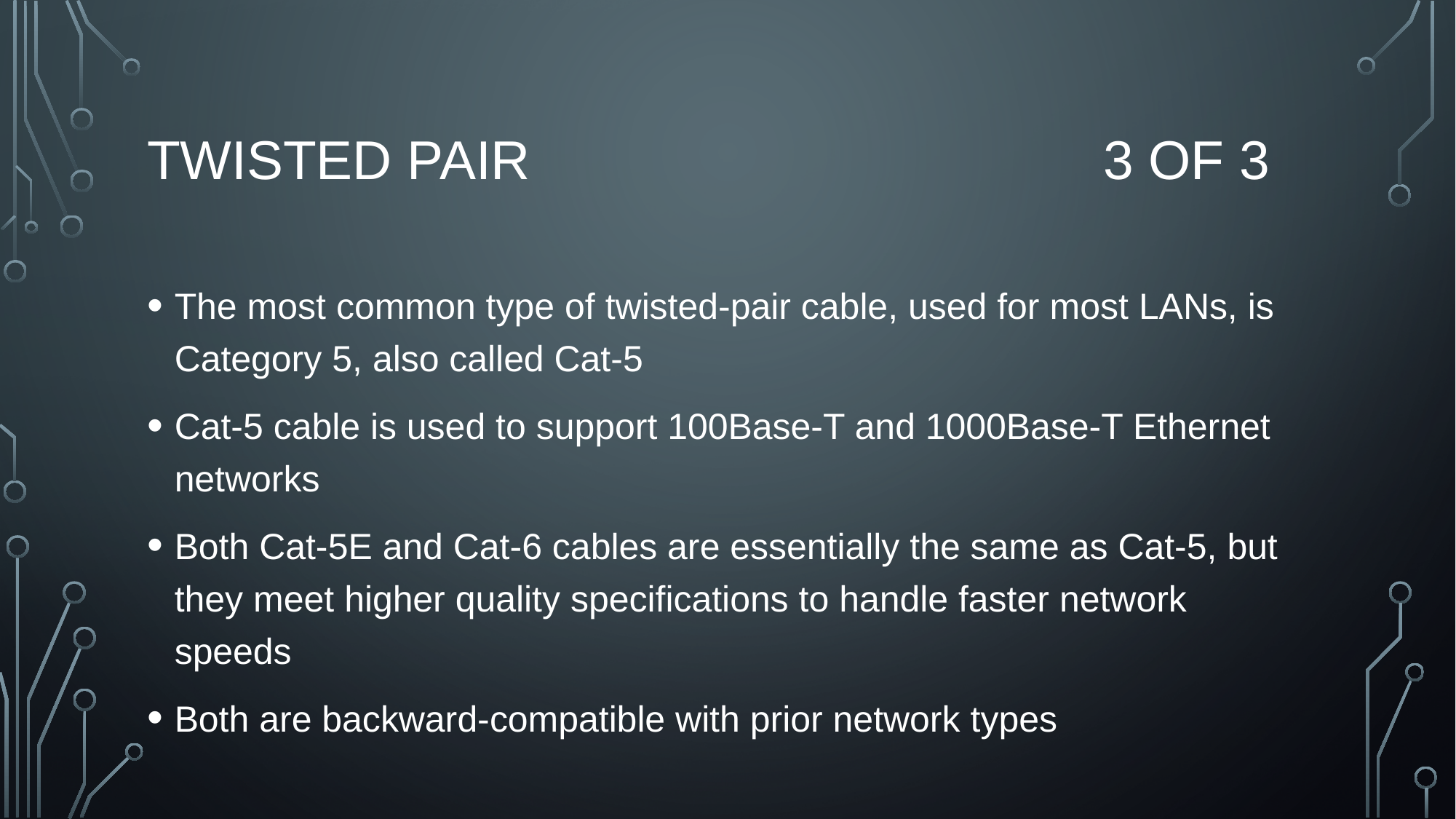

# Twisted Pair                                      3 of 3
The most common type of twisted-pair cable, used for most LANs, is Category 5, also called Cat-5
Cat-5 cable is used to support 100Base-T and 1000Base-T Ethernet networks
Both Cat-5E and Cat-6 cables are essentially the same as Cat-5, but they meet higher quality specifications to handle faster network speeds
Both are backward-compatible with prior network types